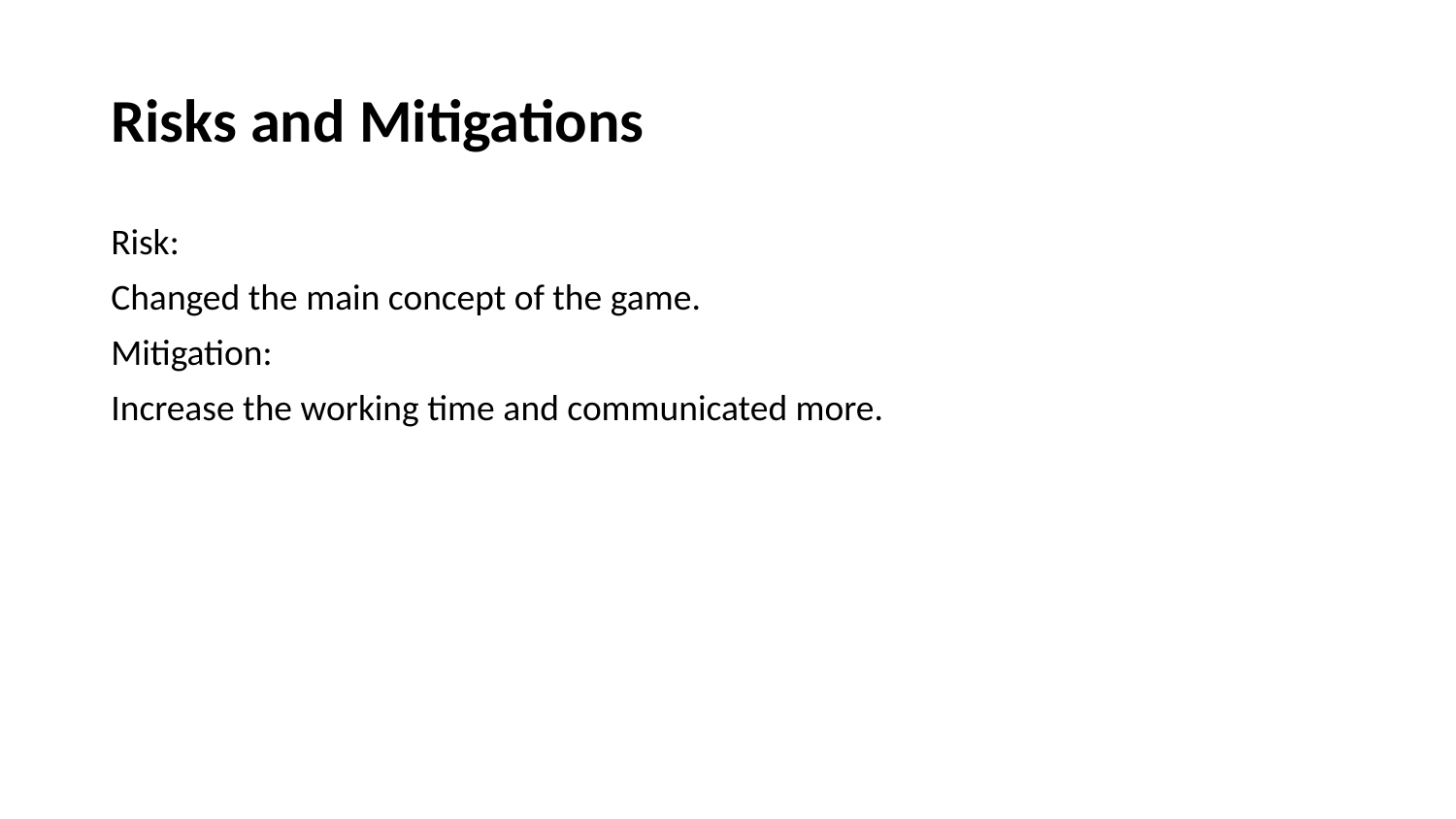

# Risks and Mitigations
Risk:
Changed the main concept of the game.
Mitigation:
Increase the working time and communicated more.